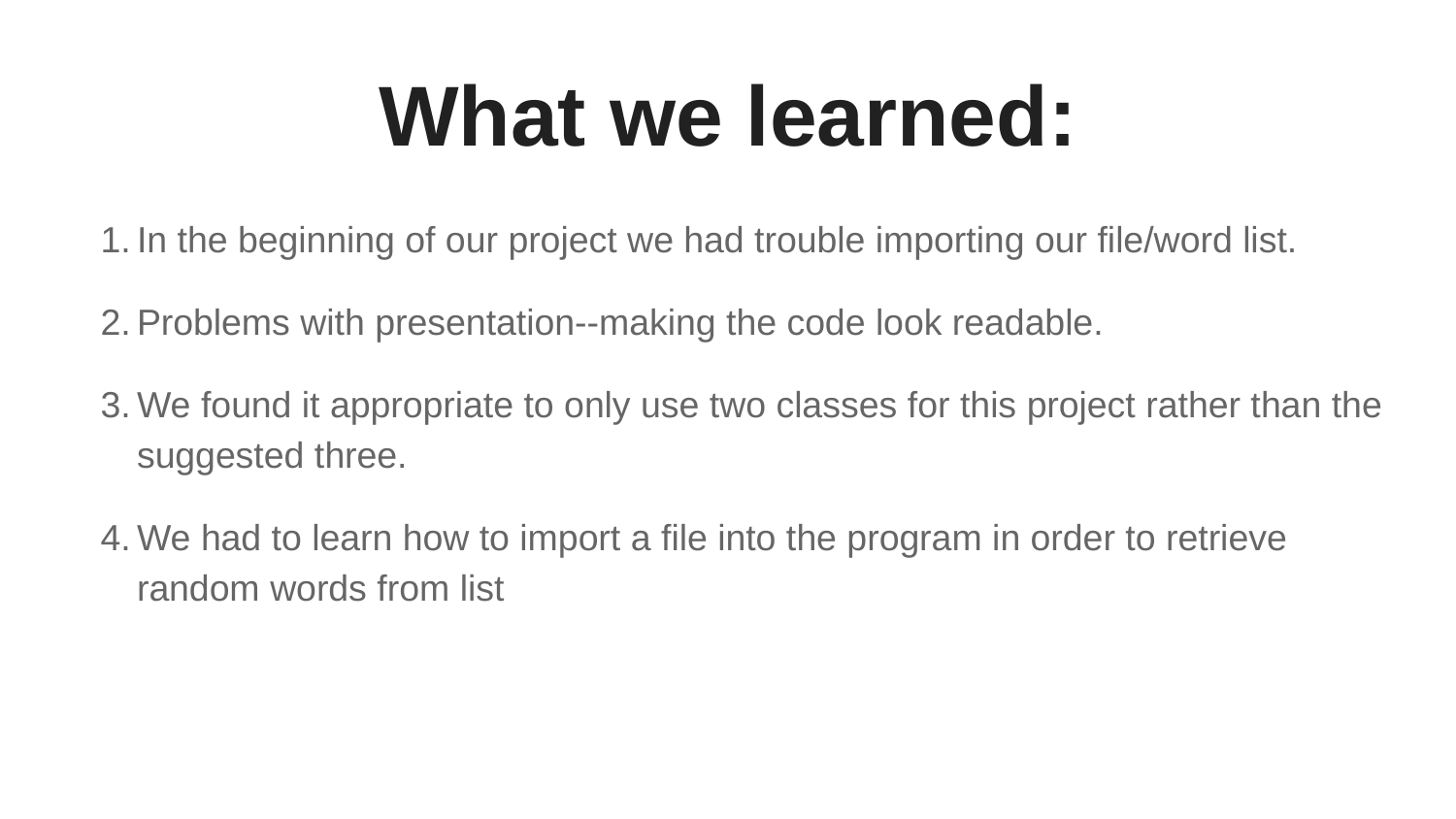

# What we learned:
In the beginning of our project we had trouble importing our file/word list.
Problems with presentation--making the code look readable.
We found it appropriate to only use two classes for this project rather than the suggested three.
We had to learn how to import a file into the program in order to retrieve random words from list